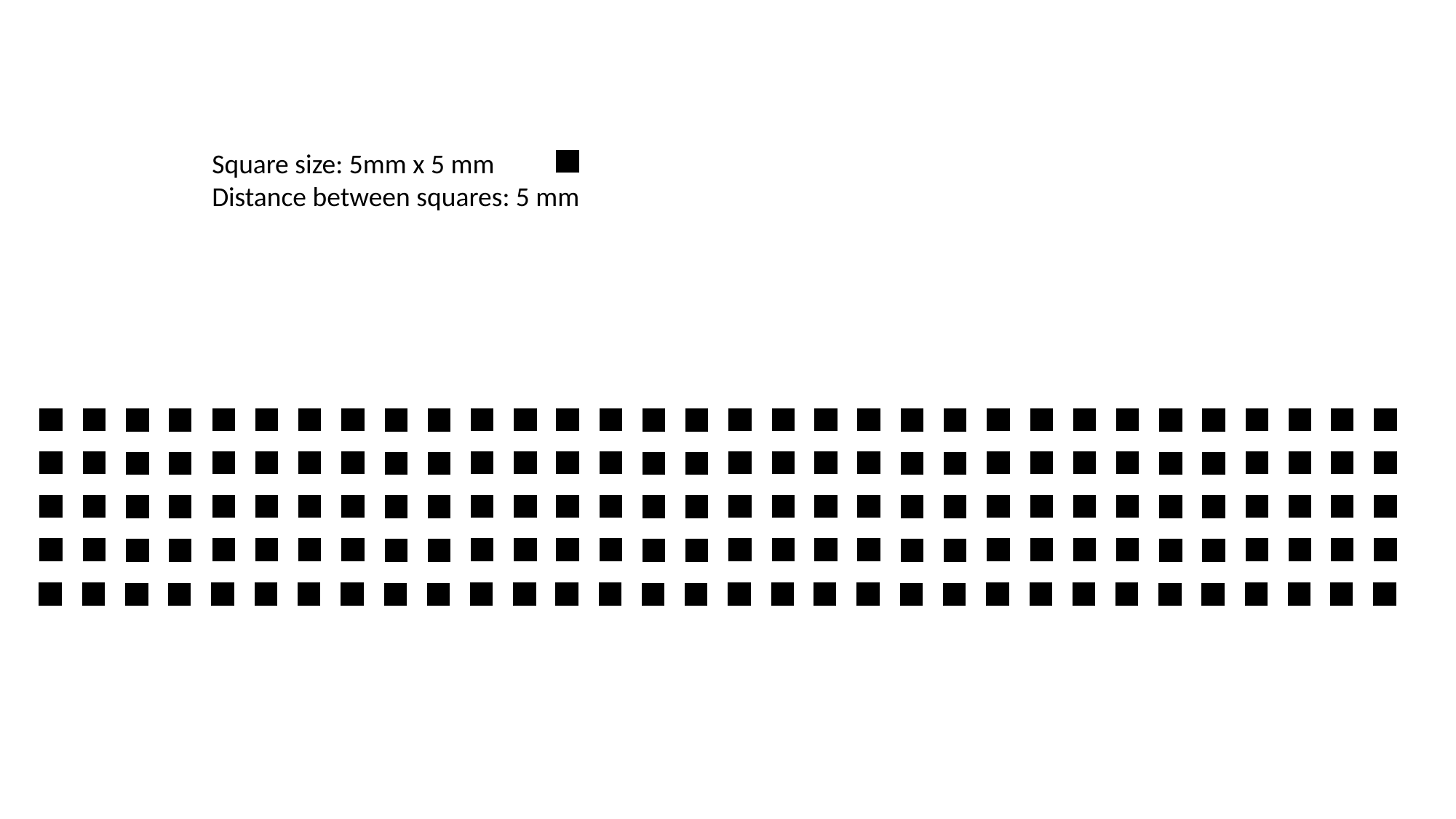

Square size: 5mm x 5 mm
Distance between squares: 5 mm